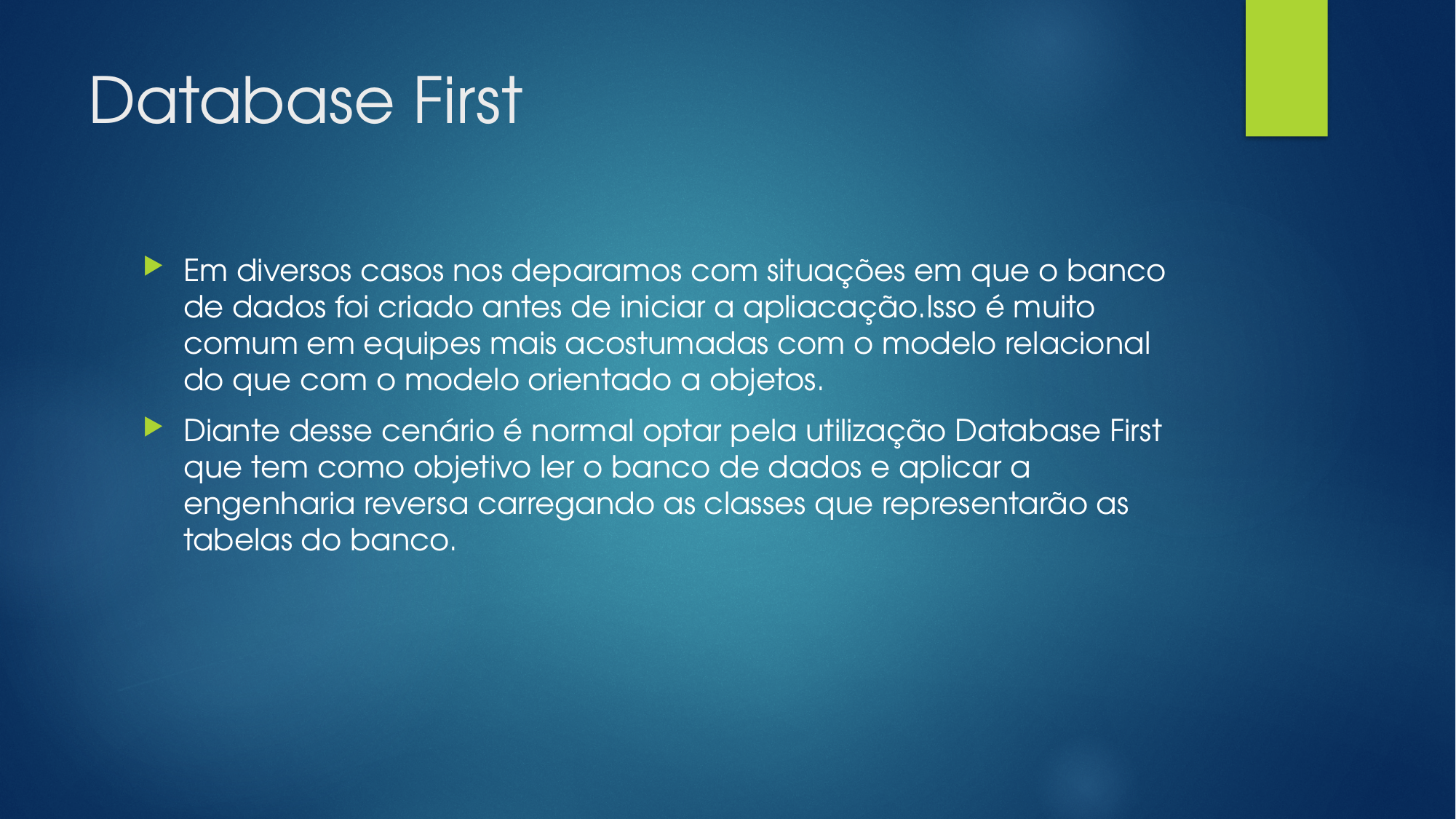

# Database First
Em diversos casos nos deparamos com situações em que o banco de dados foi criado antes de iniciar a apliacação.Isso é muito comum em equipes mais acostumadas com o modelo relacional do que com o modelo orientado a objetos.
Diante desse cenário é normal optar pela utilização Database First que tem como objetivo ler o banco de dados e aplicar a engenharia reversa carregando as classes que representarão as tabelas do banco.